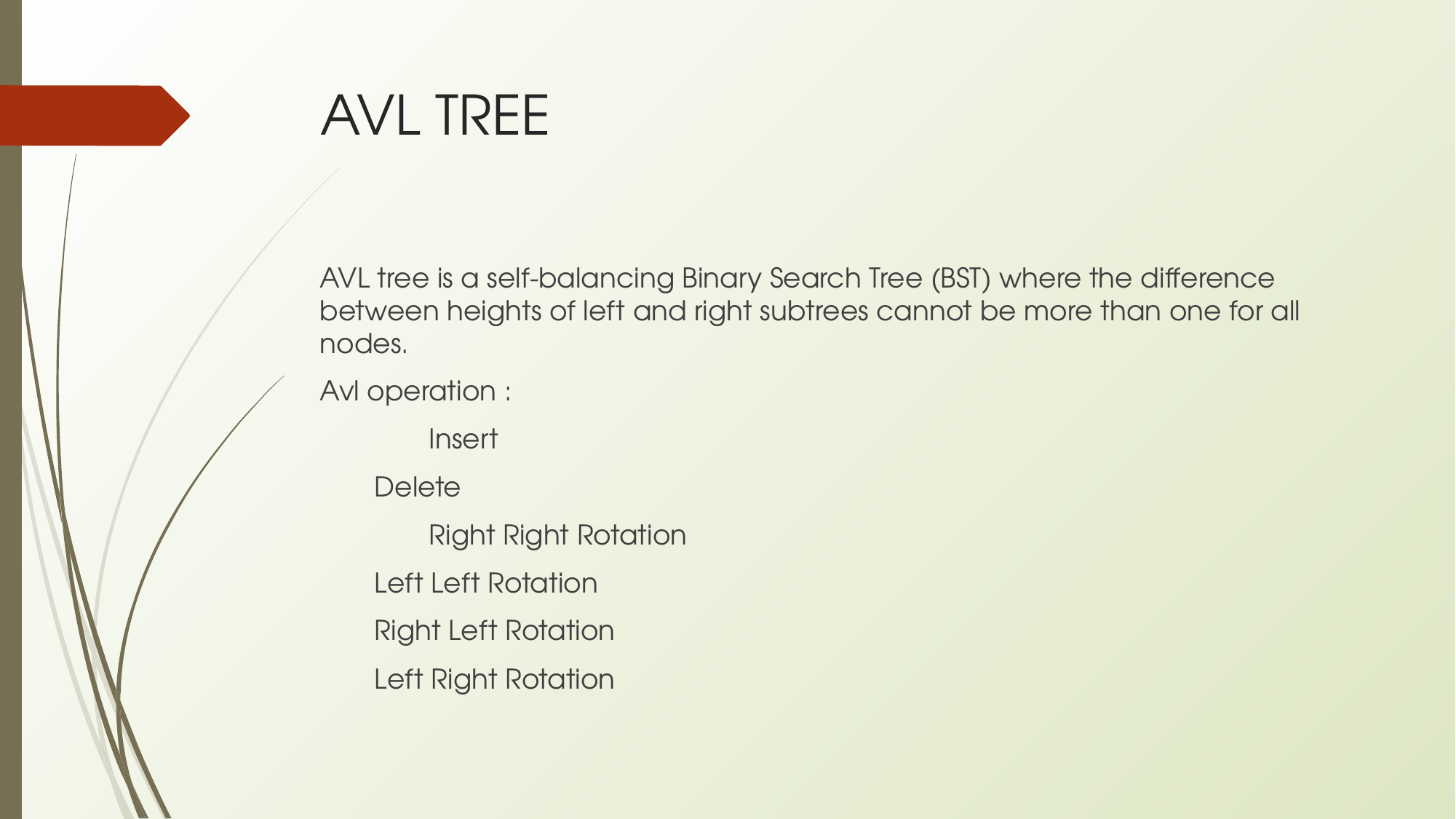

# AVL TREE
AVL tree is a self-balancing Binary Search Tree (BST) where the difference between heights of left and right subtrees cannot be more than one for all nodes.
Avl operation :
	Insert
Delete
	Right Right Rotation
Left Left Rotation
Right Left Rotation
Left Right Rotation